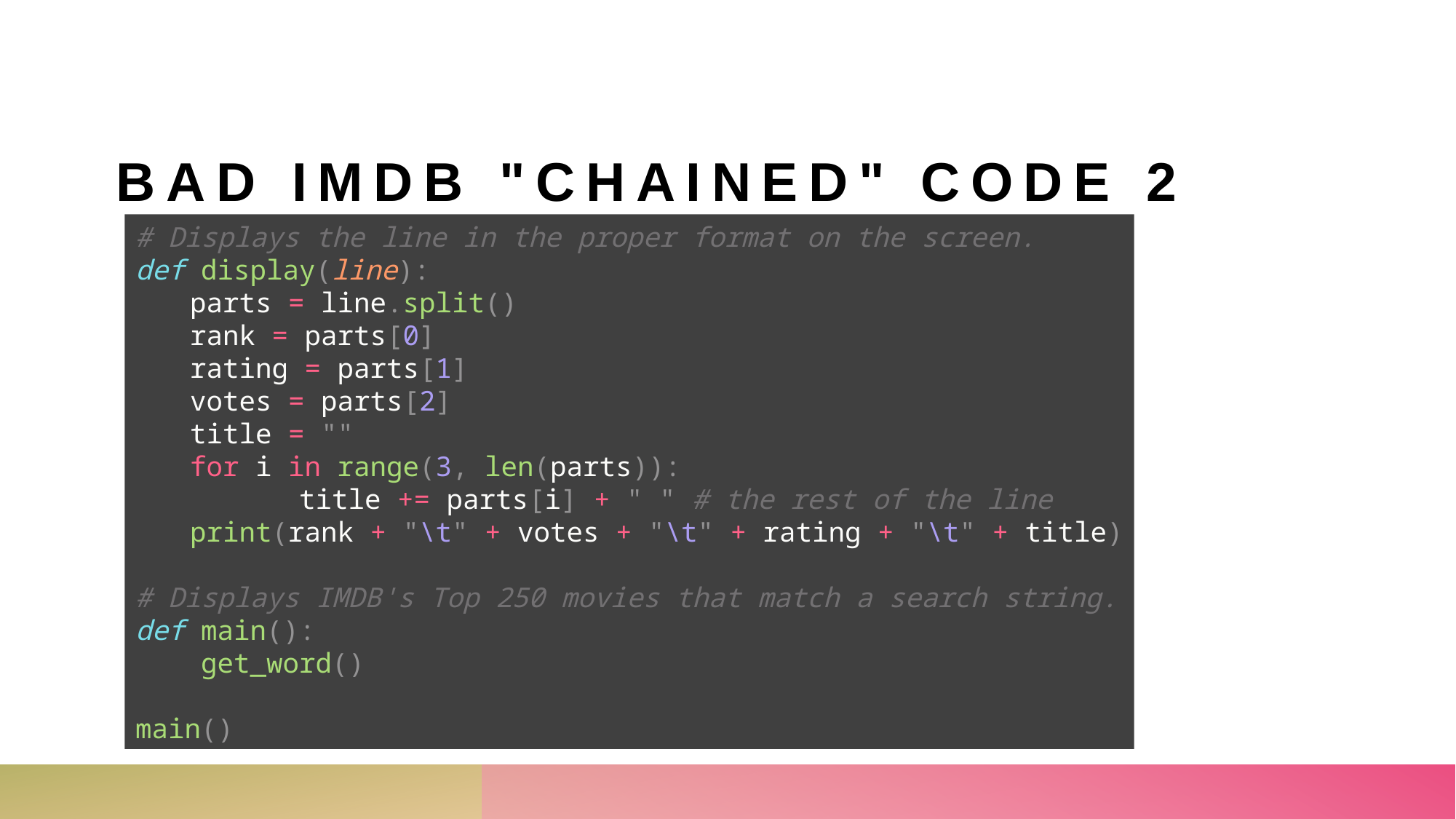

# Bad IMDb "chained" code 2
# Displays the line in the proper format on the screen.
def display(line):
parts = line.split()
rank = parts[0]
rating = parts[1]
votes = parts[2]
title = ""
for i in range(3, len(parts)):
	title += parts[i] + " " # the rest of the line
print(rank + "\t" + votes + "\t" + rating + "\t" + title)

# Displays IMDB's Top 250 movies that match a search string.
def main():
    get_word()
main()